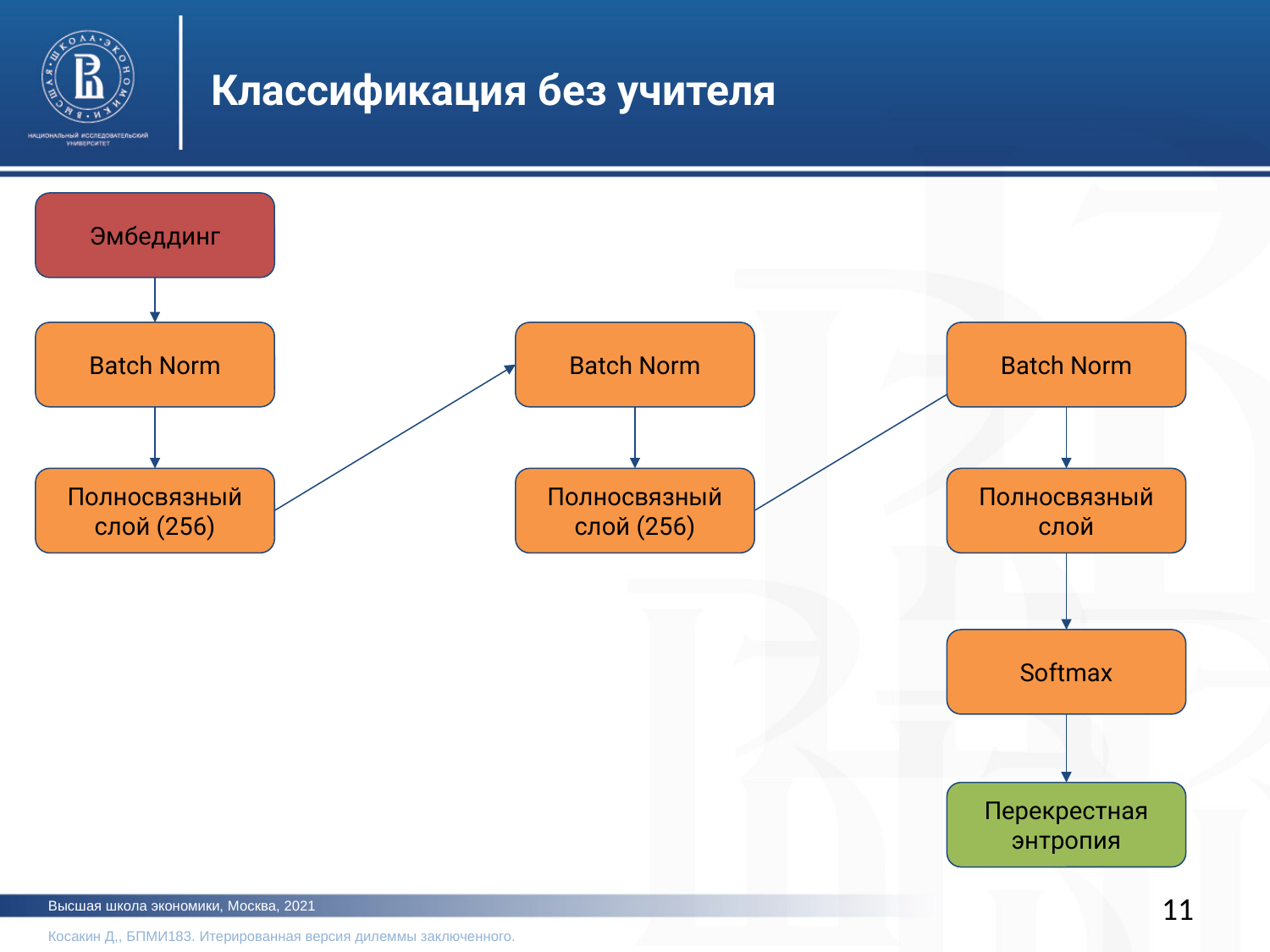

Классификация без учителя
Эмбеддинг
Batch Norm
Batch Norm
Batch Norm
Полносвязный слой (256)
Полносвязный слой
Полносвязный слой (256)
Softmax
Перекрестная энтропия
11
Высшая школа экономики, Москва, 2021
Косакин Д,, БПМИ183. Итерированная версия дилеммы заключенного.